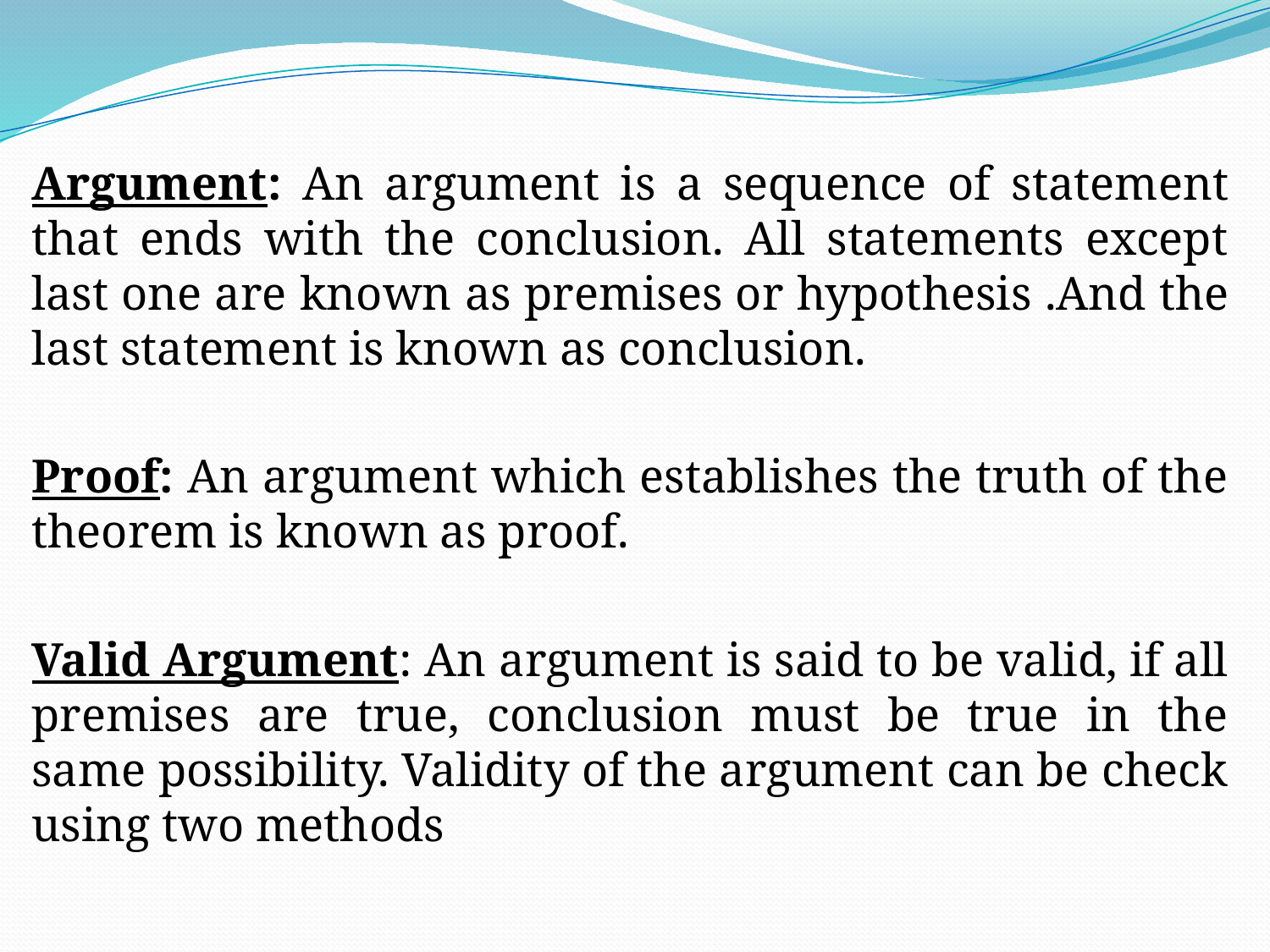

#
Argument: An argument is a sequence of statement that ends with the conclusion. All statements except last one are known as premises or hypothesis .And the last statement is known as conclusion.

Proof: An argument which establishes the truth of the theorem is known as proof.

Valid Argument: An argument is said to be valid, if all premises are true, conclusion must be true in the same possibility. Validity of the argument can be check using two methods